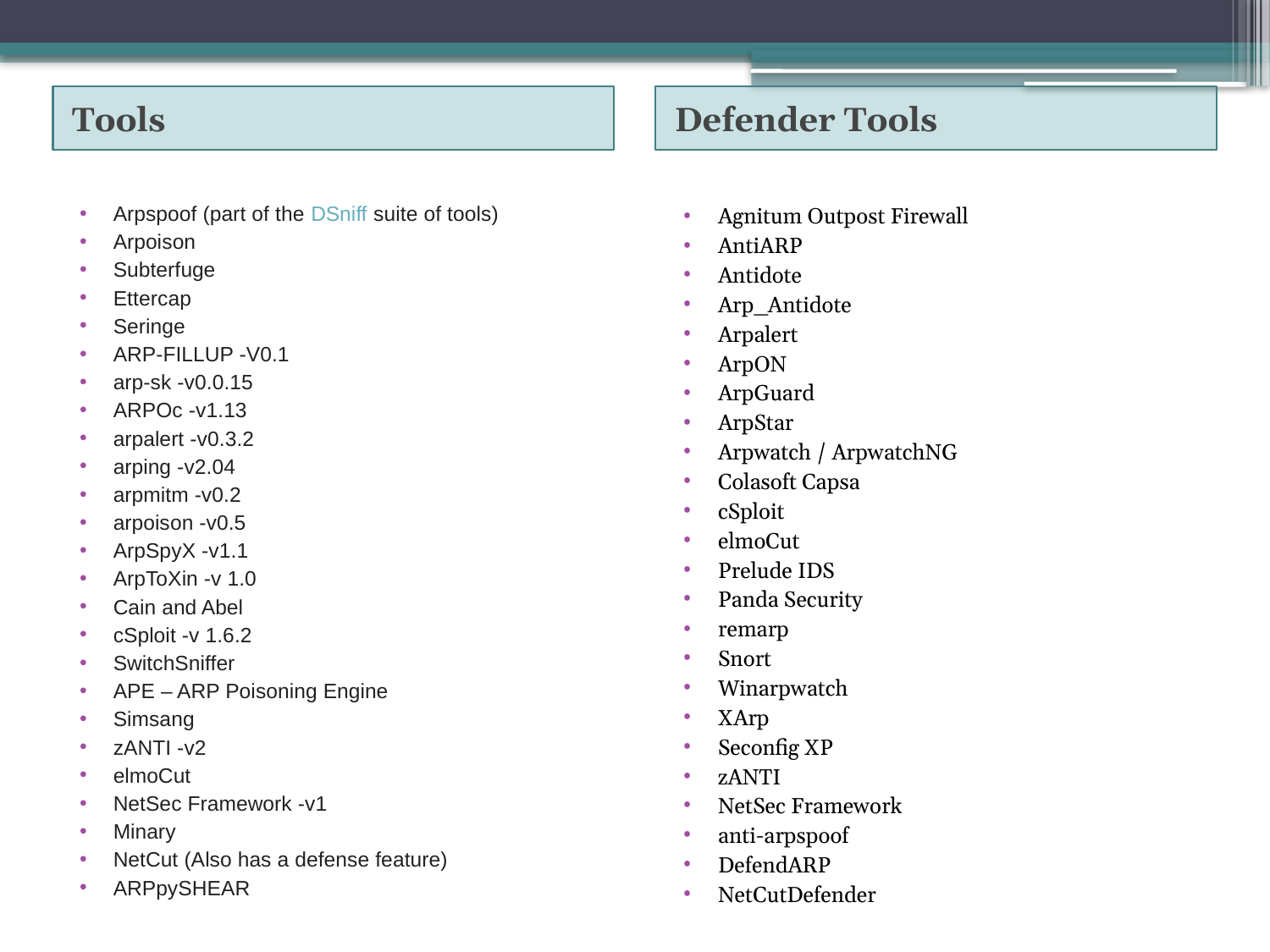

Tools
Defender Tools

Arpspoof (part of the DSniff suite of tools)
Arpoison
Subterfuge
Ettercap
Seringe
ARP-FILLUP -V0.1
arp-sk -v0.0.15
ARPOc -v1.13
arpalert -v0.3.2
arping -v2.04
arpmitm -v0.2
arpoison -v0.5
ArpSpyX -v1.1
ArpToXin -v 1.0
Cain and Abel
cSploit -v 1.6.2
SwitchSniffer
APE – ARP Poisoning Engine
Simsang
zANTI -v2
elmoCut
NetSec Framework -v1
Minary
NetCut (Also has a defense feature)
ARPpySHEAR
Agnitum Outpost Firewall
AntiARP
Antidote
Arp_Antidote
Arpalert
ArpON
ArpGuard
ArpStar
Arpwatch / ArpwatchNG
Colasoft Capsa
cSploit
elmoCut
Prelude IDS
Panda Security
remarp
Snort
Winarpwatch
XArp
Seconfig XP
zANTI
NetSec Framework
anti-arpspoof
DefendARP
NetCutDefender